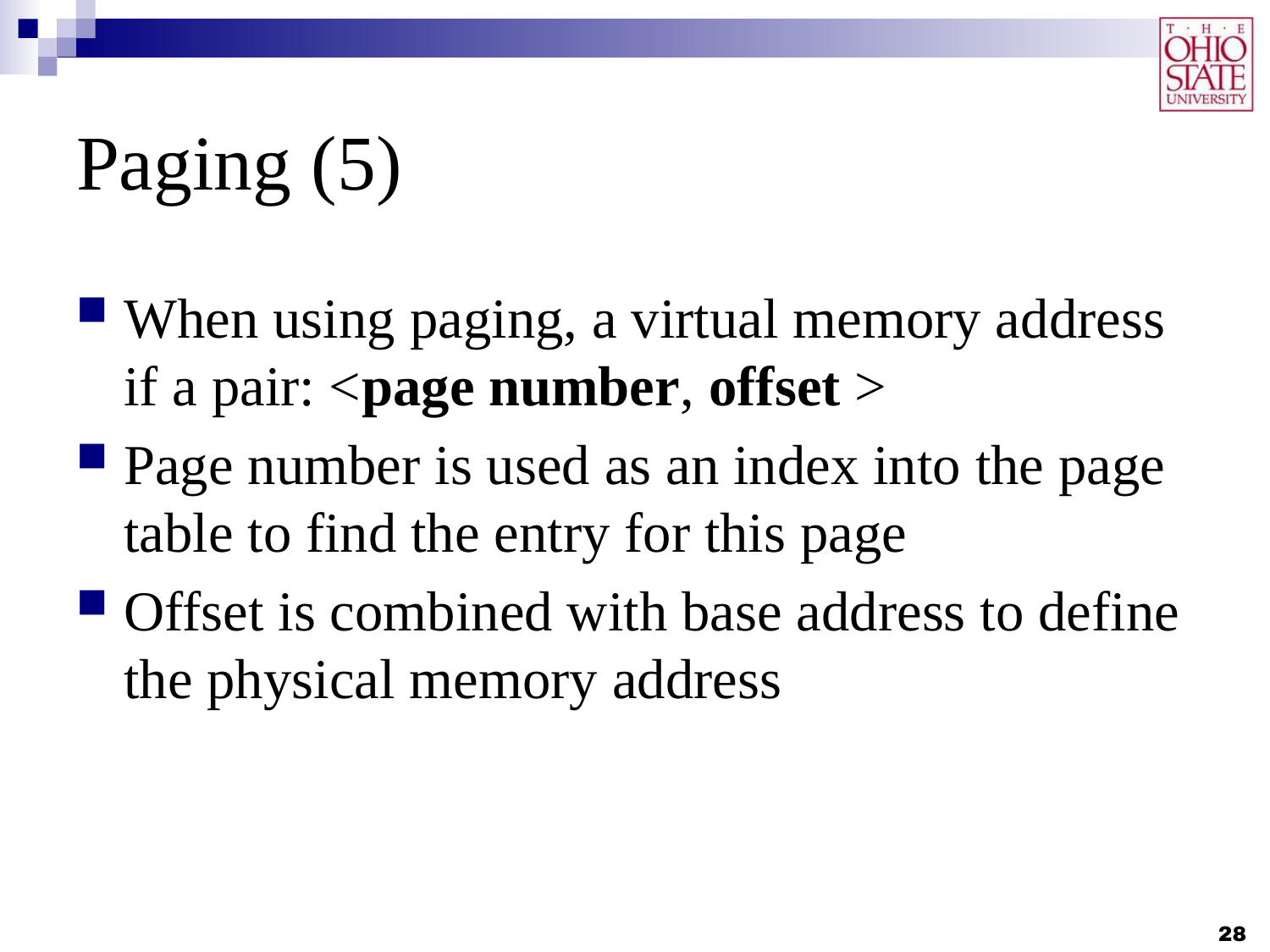

# Paging (5)
When using paging, a virtual memory address if a pair: <page number, offset >
Page number is used as an index into the page table to find the entry for this page
Offset is combined with base address to define the physical memory address
28